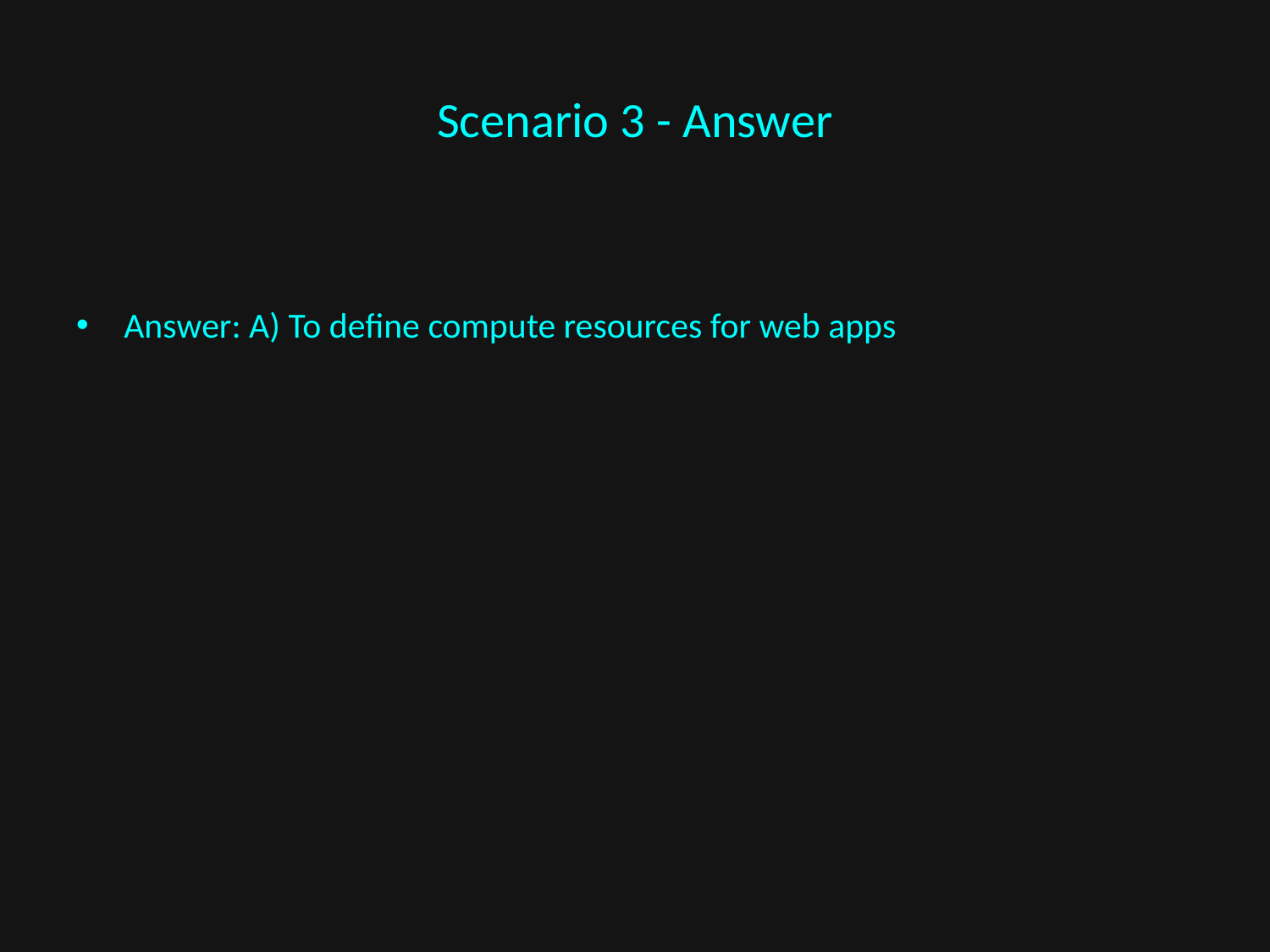

# Scenario 3 - Answer

Answer: A) To define compute resources for web apps